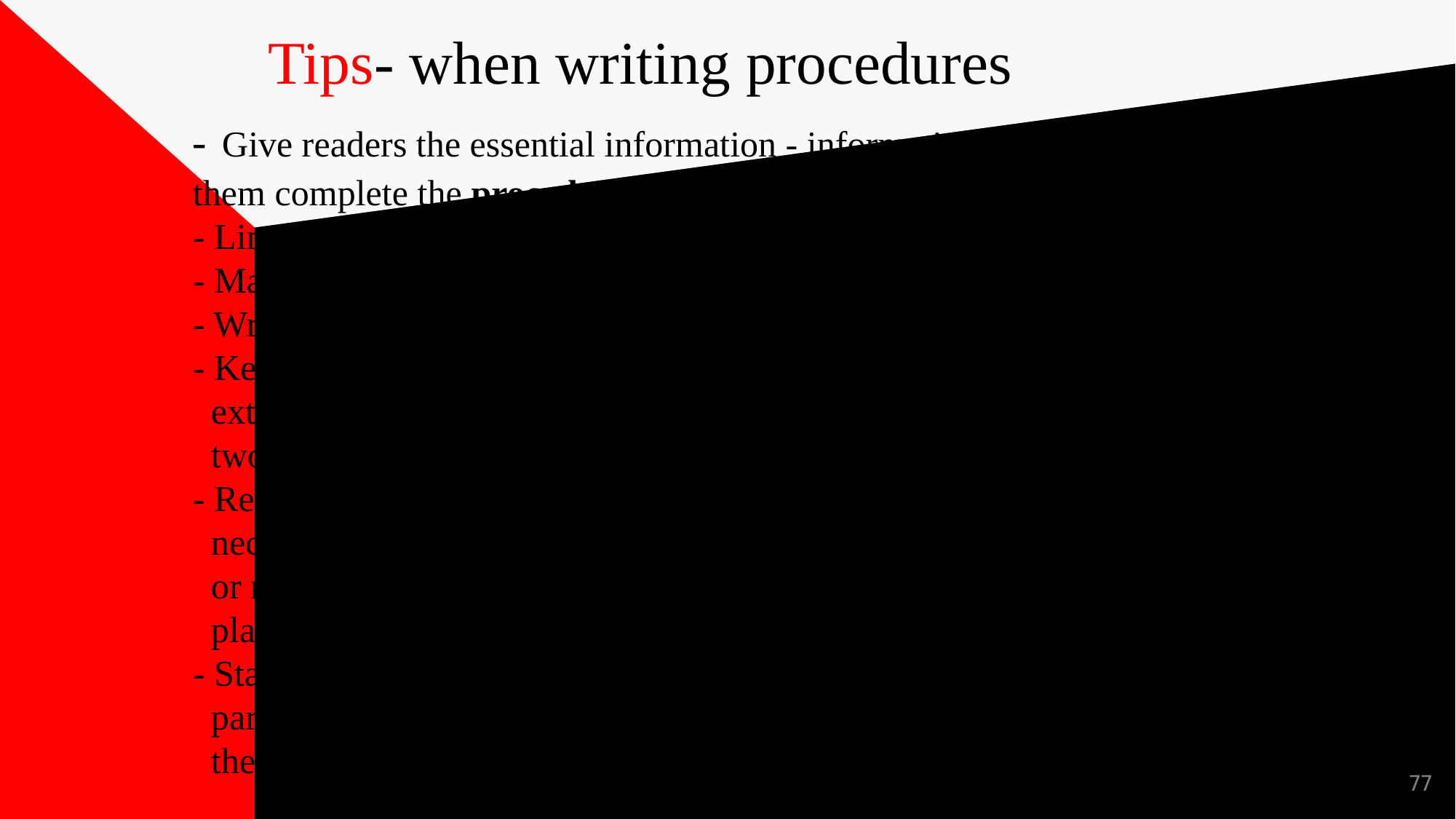

# Tips- when writing procedures - Give readers the essential information - information that will help them complete the procedure - first. - Limit the use of screen captures. - Make the steps as brief as possible. - Write in present tense. - Keep procedures as short as possible. If a procedure becomes extremely long, see whether you can logically break it up into two shorter procedures. - Reduce the number of decisions a reader has to make. If necessary, move some decision points outside the process steps or redesign the software interface for more consistency across platforms. - State conditionals clearly at the beginning of sentences or paragraphs, so that readers can skip text that isn't relevant to them.
77